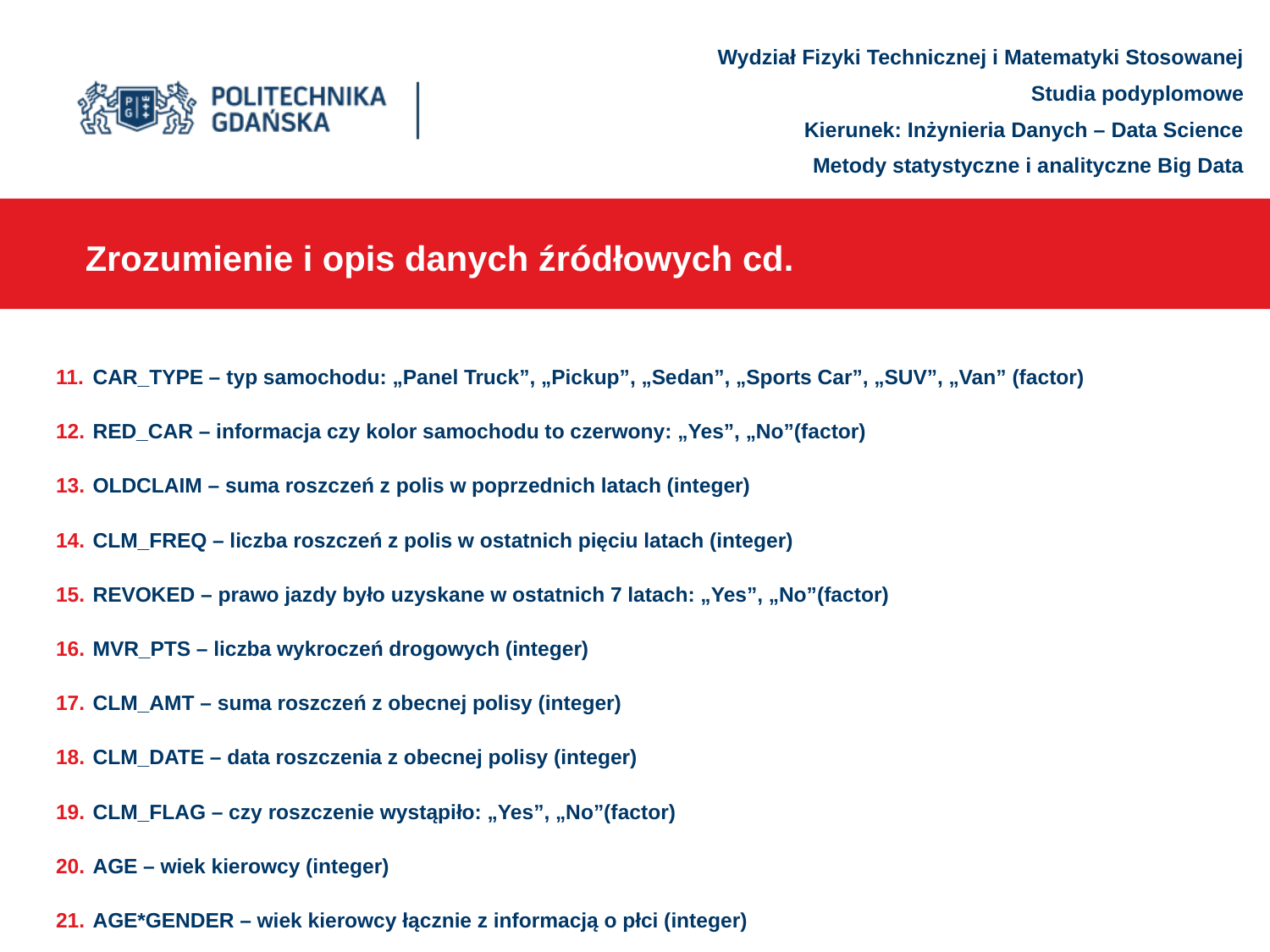

# Wydział Fizyki Technicznej i Matematyki Stosowanej
Studia podyplomowe
Kierunek: Inżynieria Danych – Data Science
Metody statystyczne i analityczne Big Data

Zrozumienie i opis danych źródłowych cd.

 CAR_TYPE – typ samochodu: „Panel Truck”, „Pickup”, „Sedan”, „Sports Car”, „SUV”, „Van” (factor)
 RED_CAR – informacja czy kolor samochodu to czerwony: „Yes”, „No”(factor)
 OLDCLAIM – suma roszczeń z polis w poprzednich latach (integer)
 CLM_FREQ – liczba roszczeń z polis w ostatnich pięciu latach (integer)
 REVOKED – prawo jazdy było uzyskane w ostatnich 7 latach: „Yes”, „No”(factor)
 MVR_PTS – liczba wykroczeń drogowych (integer)
 CLM_AMT – suma roszczeń z obecnej polisy (integer)
 CLM_DATE – data roszczenia z obecnej polisy (integer)
 CLM_FLAG – czy roszczenie wystąpiło: „Yes”, „No”(factor)
 AGE – wiek kierowcy (integer)
 AGE*GENDER – wiek kierowcy łącznie z informacją o płci (integer)